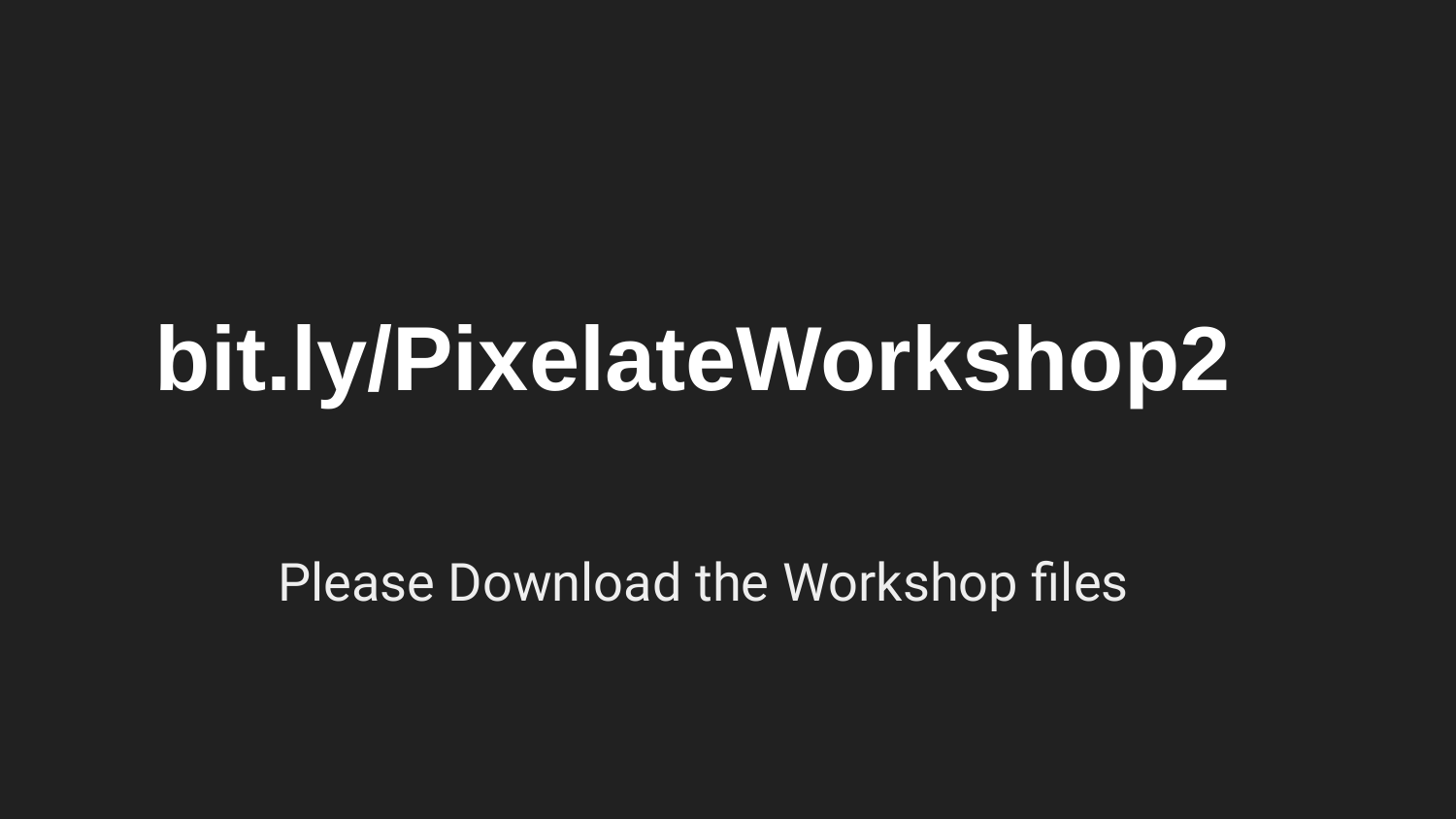

bit.ly/PixelateWorkshop2
# Please Download the Workshop files